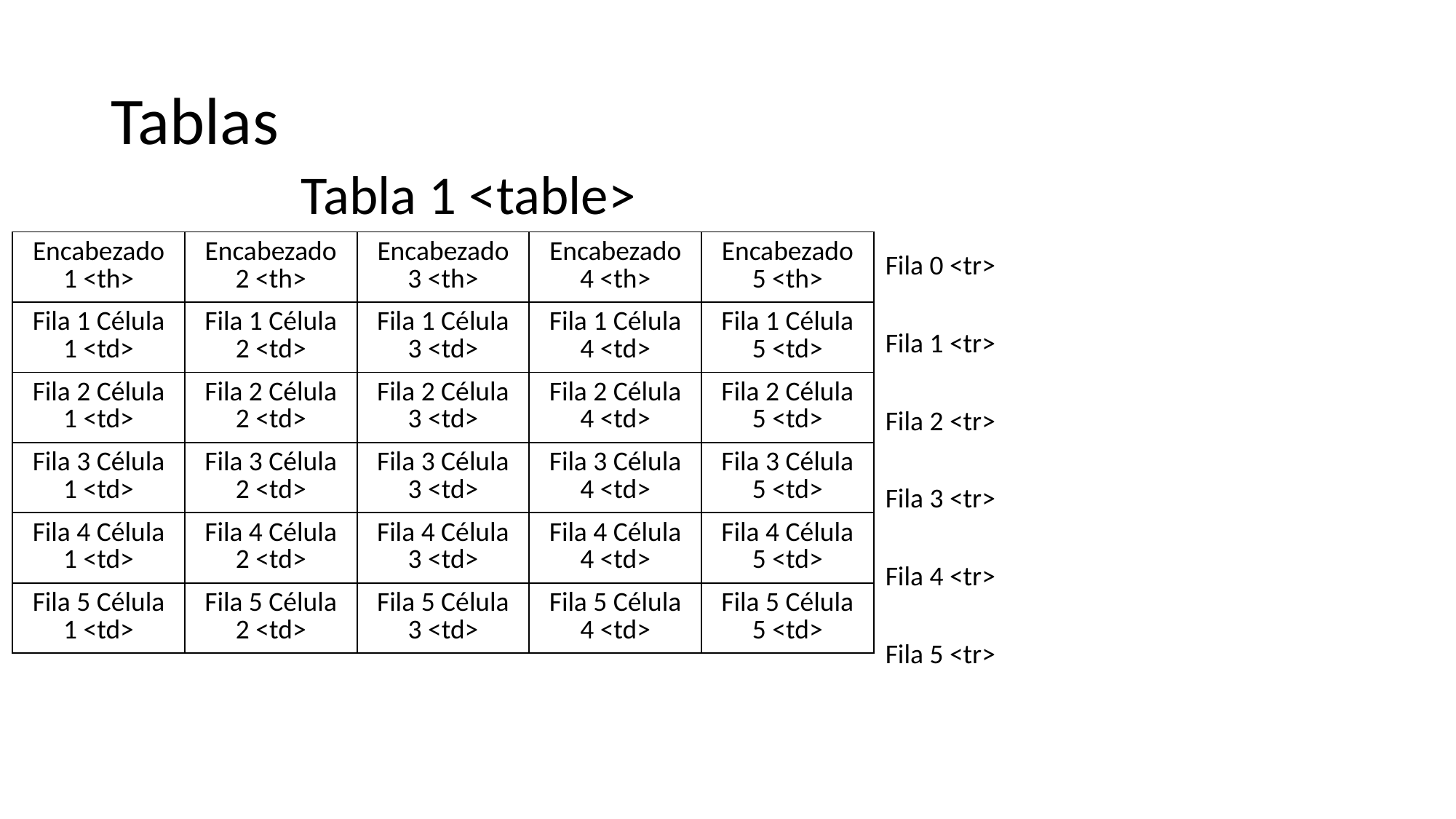

# Tablas
Tabla 1 <table>
| Encabezado 1 <th> | Encabezado 2 <th> | Encabezado 3 <th> | Encabezado 4 <th> | Encabezado 5 <th> |
| --- | --- | --- | --- | --- |
| Fila 1 Célula 1 <td> | Fila 1 Célula 2 <td> | Fila 1 Célula 3 <td> | Fila 1 Célula 4 <td> | Fila 1 Célula 5 <td> |
| Fila 2 Célula 1 <td> | Fila 2 Célula 2 <td> | Fila 2 Célula 3 <td> | Fila 2 Célula 4 <td> | Fila 2 Célula 5 <td> |
| Fila 3 Célula 1 <td> | Fila 3 Célula 2 <td> | Fila 3 Célula 3 <td> | Fila 3 Célula 4 <td> | Fila 3 Célula 5 <td> |
| Fila 4 Célula 1 <td> | Fila 4 Célula 2 <td> | Fila 4 Célula 3 <td> | Fila 4 Célula 4 <td> | Fila 4 Célula 5 <td> |
| Fila 5 Célula 1 <td> | Fila 5 Célula 2 <td> | Fila 5 Célula 3 <td> | Fila 5 Célula 4 <td> | Fila 5 Célula 5 <td> |
Fila 0 <tr>

Fila 1 <tr>

Fila 2 <tr>

Fila 3 <tr>

Fila 4 <tr>

Fila 5 <tr>